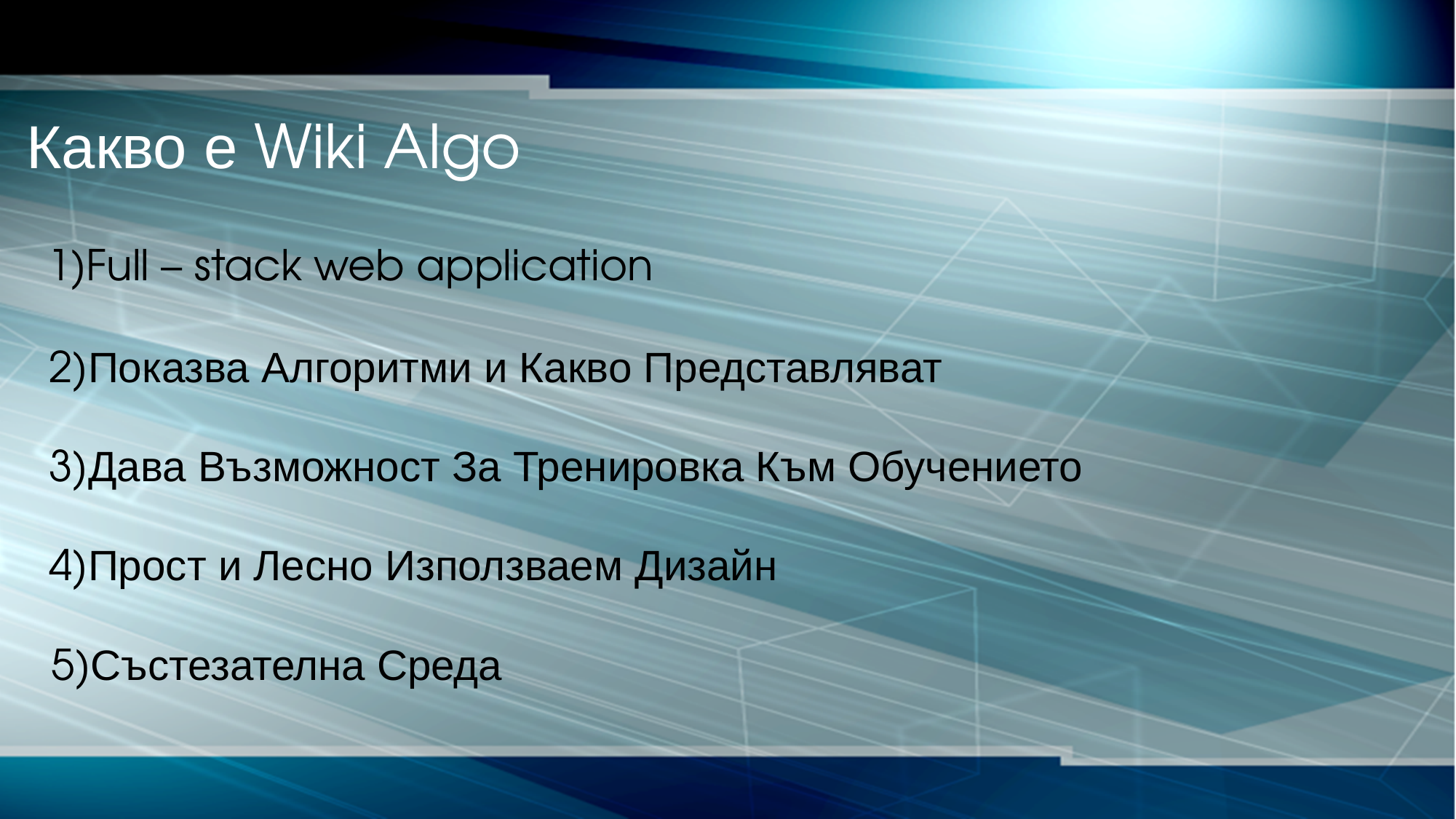

# Какво е Wiki Algo

1)Full – stack web application
2)Показва Алгоритми и Какво Представляват

3)Дава Възможност За Тренировка Към Обучението
4)Прост и Лесно Използваем Дизайн
 5)Състезателна Среда